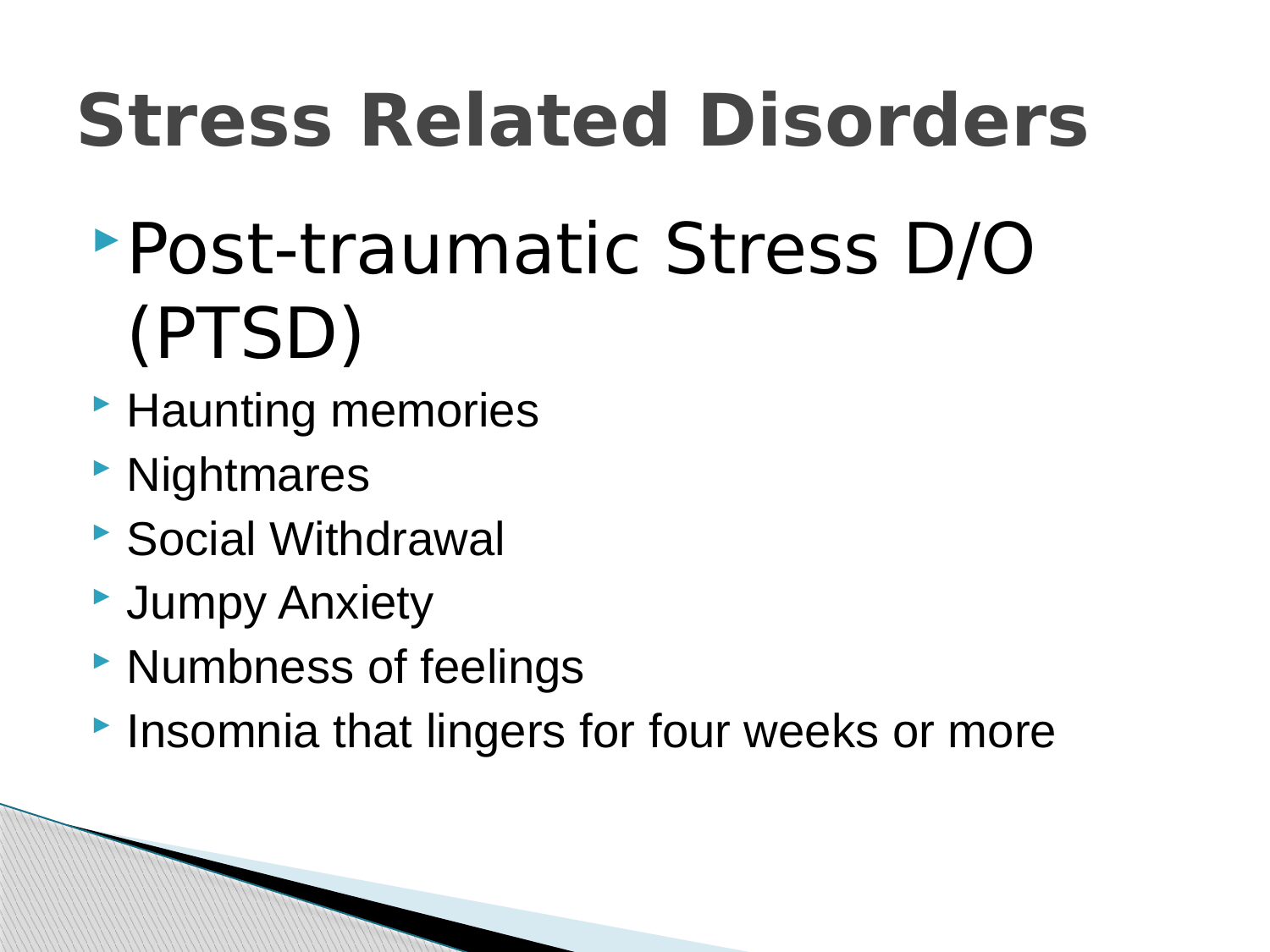

# Stress Related Disorders
LO 12.4 Types and symptoms of anxiety disorders
Post-traumatic Stress D/O (PTSD)
Haunting memories
Nightmares
Social Withdrawal
Jumpy Anxiety
Numbness of feelings
Insomnia that lingers for four weeks or more